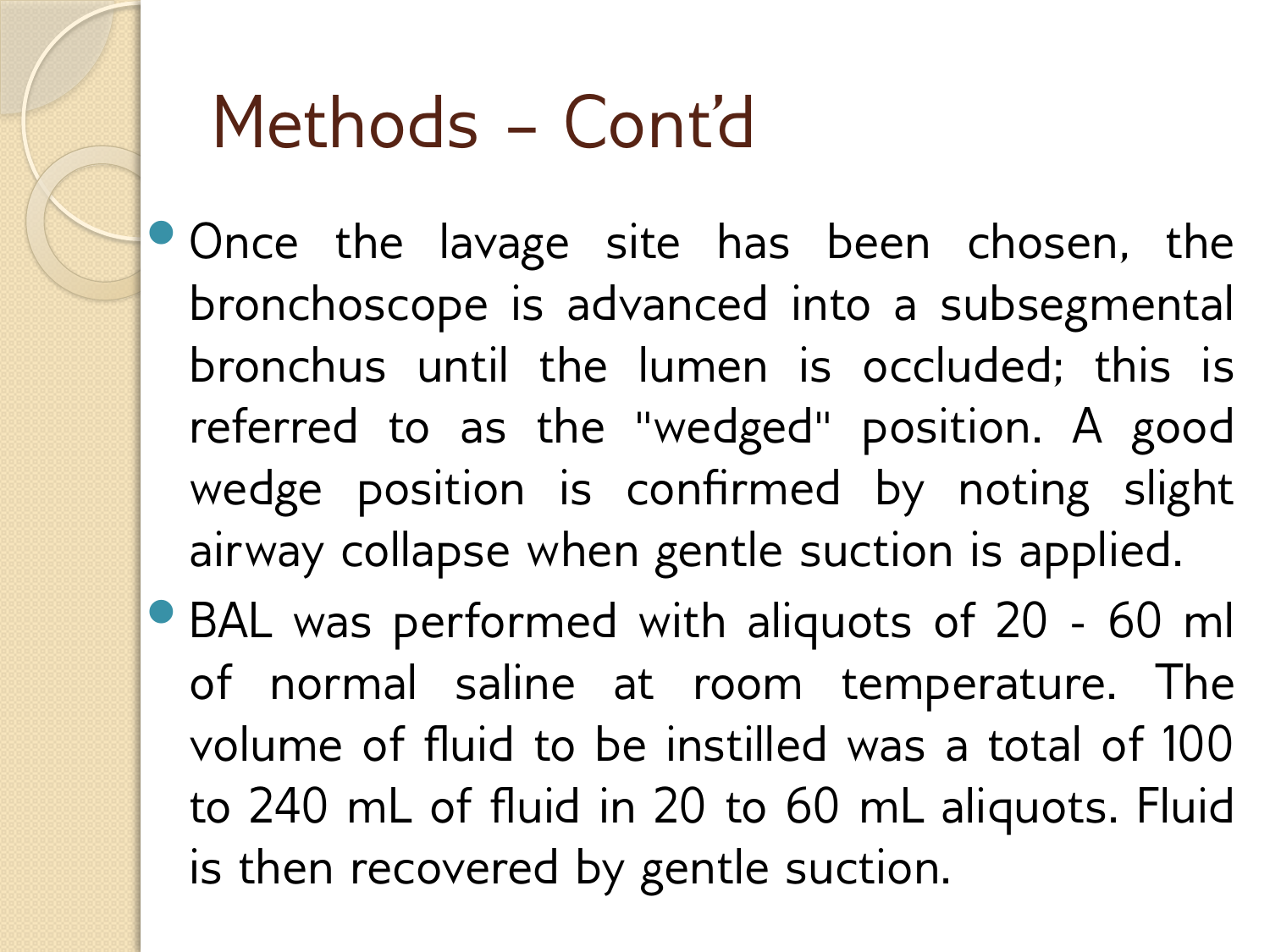

# Methods – Cont’d
Once the lavage site has been chosen, the bronchoscope is advanced into a subsegmental bronchus until the lumen is occluded; this is referred to as the "wedged" position. A good wedge position is confirmed by noting slight airway collapse when gentle suction is applied.
BAL was performed with aliquots of 20 - 60 ml of normal saline at room temperature. The volume of fluid to be instilled was a total of 100 to 240 mL of fluid in 20 to 60 mL aliquots. Fluid is then recovered by gentle suction.